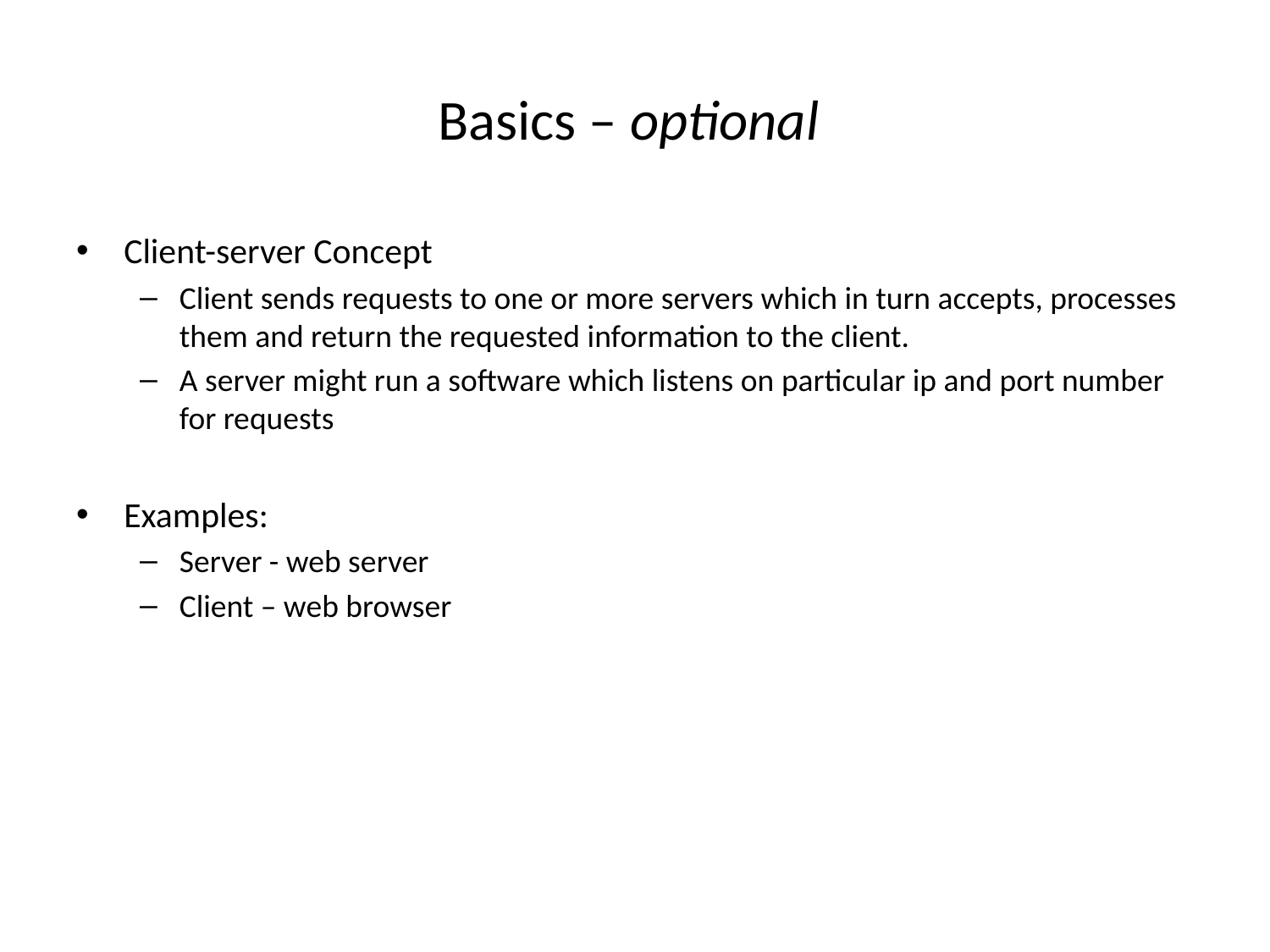

# Basics – optional
Client-server Concept
Client sends requests to one or more servers which in turn accepts, processes them and return the requested information to the client.
A server might run a software which listens on particular ip and port number for requests

Examples:
Server - web server
Client – web browser